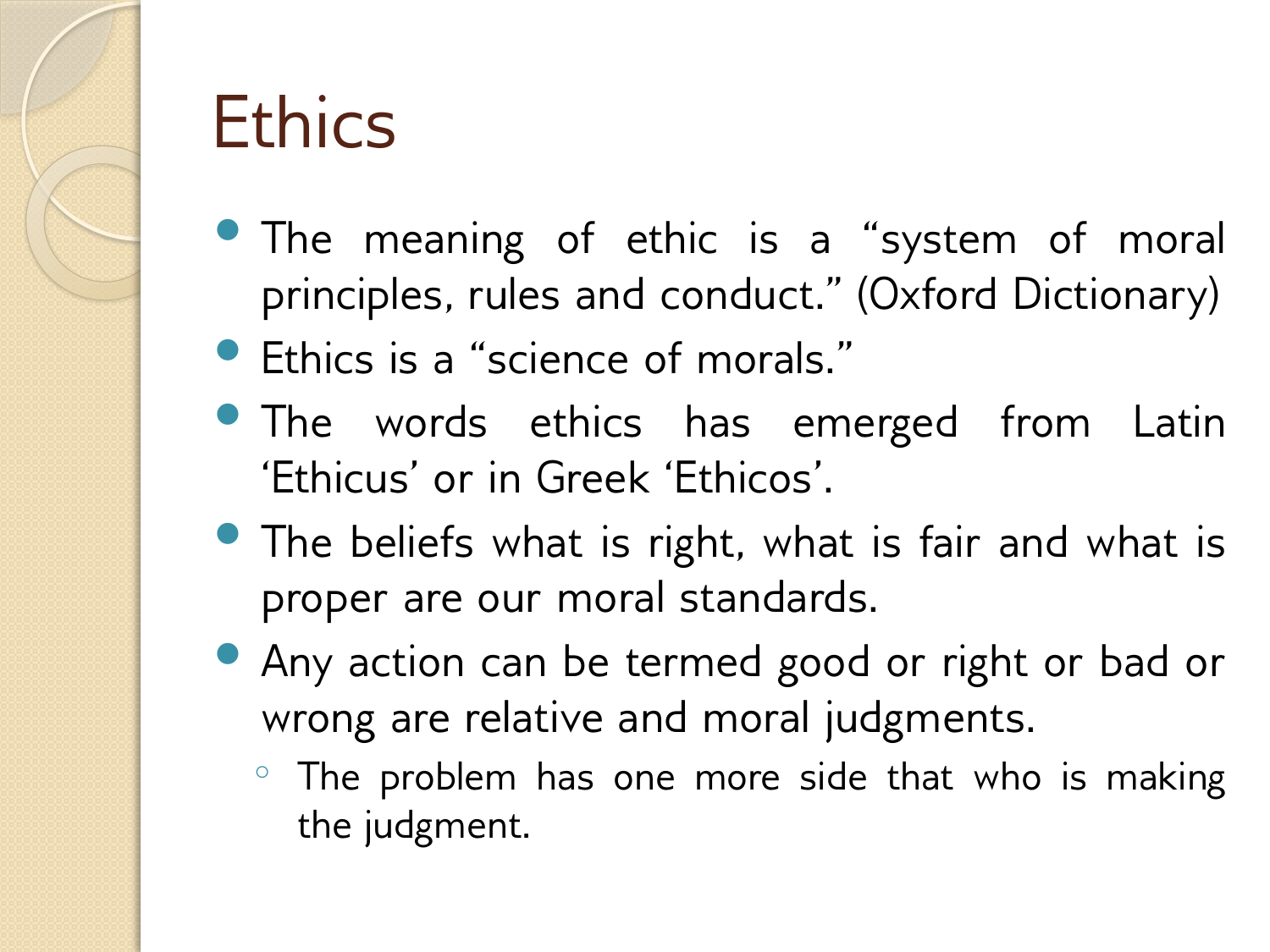

# Ethics
The meaning of ethic is a “system of moral principles, rules and conduct.” (Oxford Dictionary)
Ethics is a “science of morals.”
The words ethics has emerged from Latin ‘Ethicus’ or in Greek ‘Ethicos’.
The beliefs what is right, what is fair and what is proper are our moral standards.
Any action can be termed good or right or bad or wrong are relative and moral judgments.
The problem has one more side that who is making the judgment.